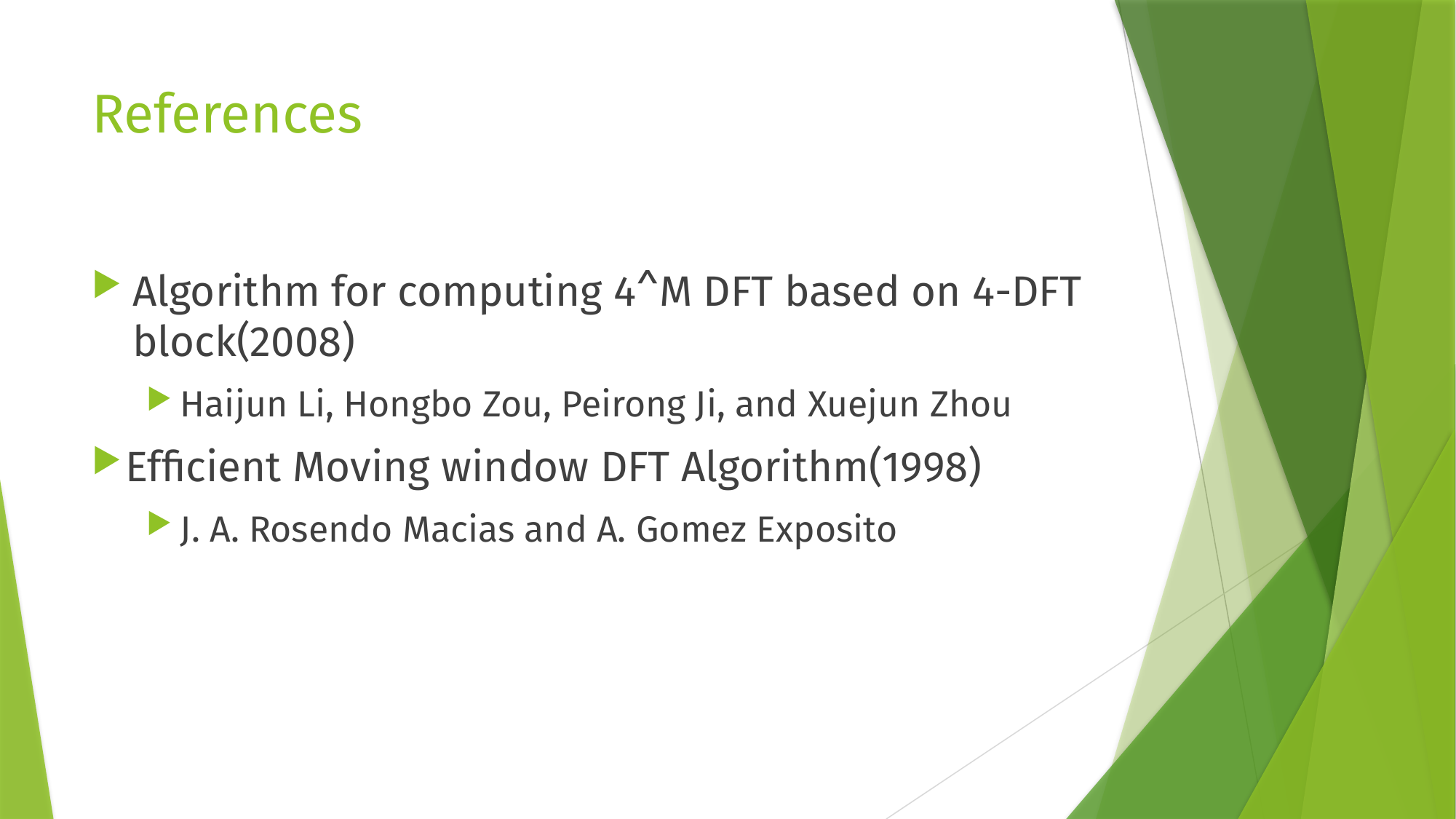

# References
Algorithm for computing 4^M DFT based on 4-DFT block(2008)
Haijun Li, Hongbo Zou, Peirong Ji, and Xuejun Zhou
Efficient Moving window DFT Algorithm(1998)
J. A. Rosendo Macias and A. Gomez Exposito